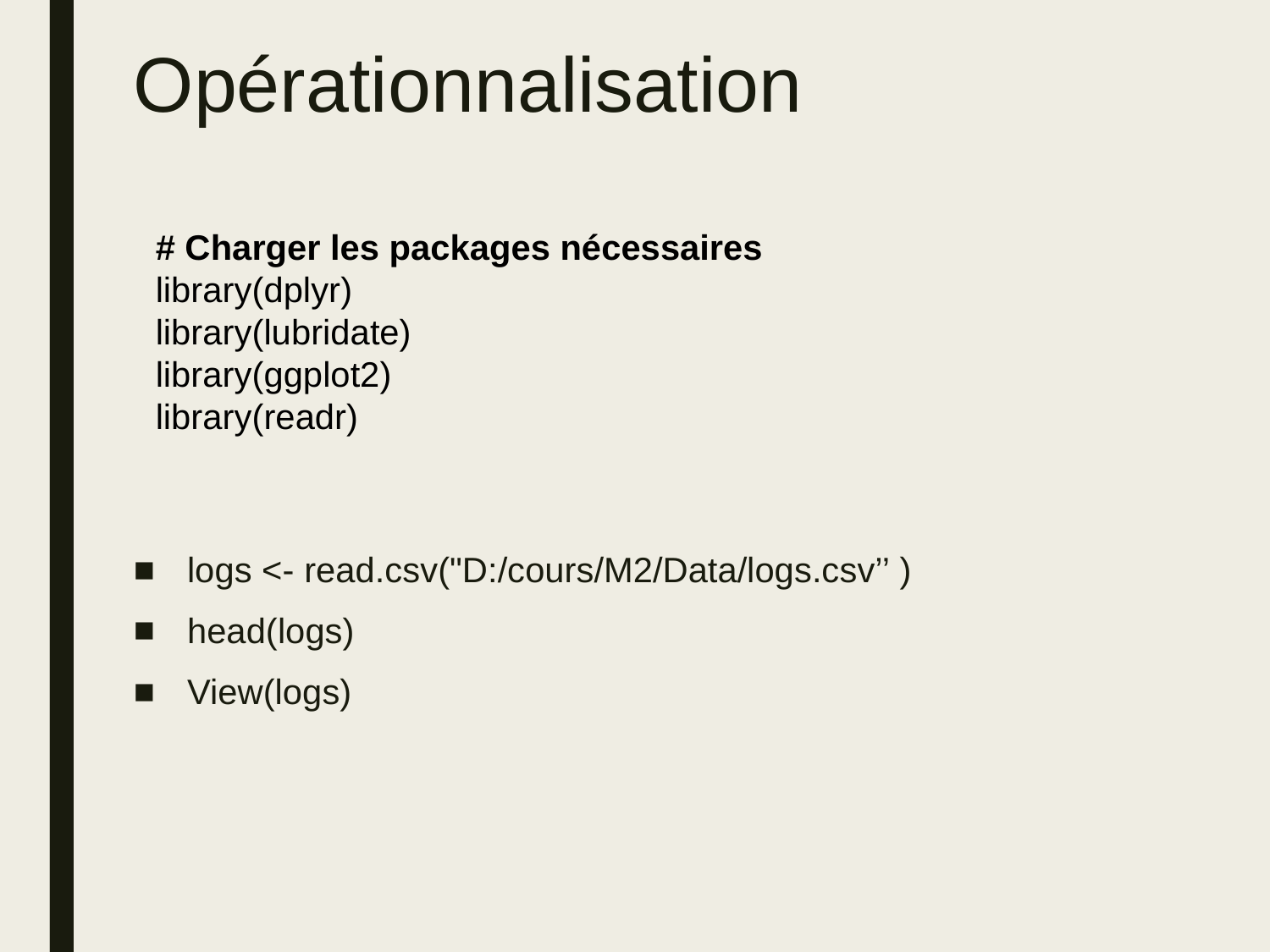

# Opérationnalisation
# Charger les packages nécessaires
library(dplyr)
library(lubridate)
library(ggplot2)
library(readr)
logs <- read.csv("D:/cours/M2/Data/logs.csv’’ )
head(logs)
View(logs)